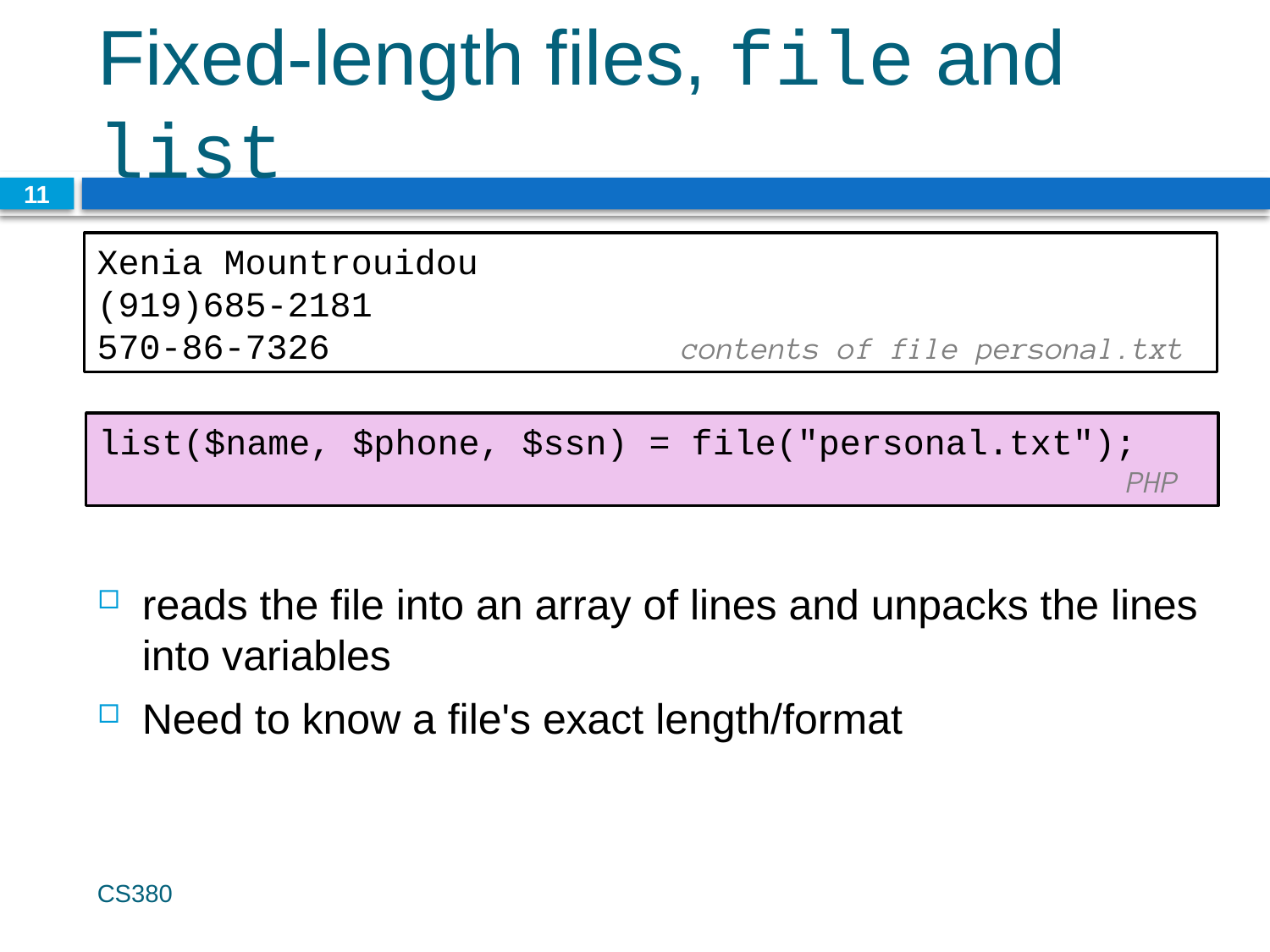

# Fixed-length files, file and list
11
Xenia Mountrouidou
(919)685-2181
570-86-7326	  	           contents of file personal.txt
list($name, $phone, $ssn) = file("personal.txt"); 			        		              PHP
reads the file into an array of lines and unpacks the lines into variables
Need to know a file's exact length/format

CS380